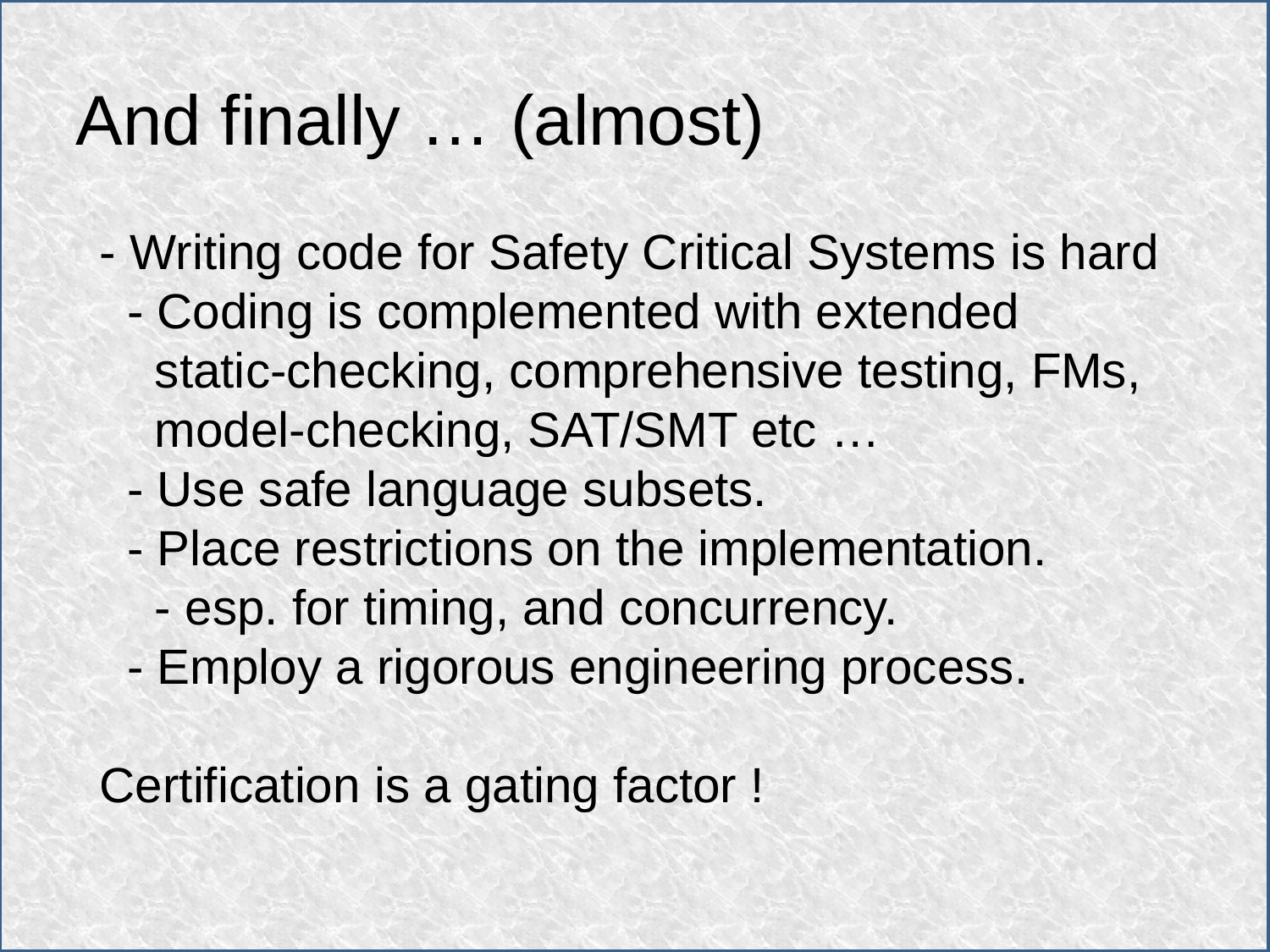

And finally … (almost)
- Writing code for Safety Critical Systems is hard
  - Coding is complemented with extended
    static-checking, comprehensive testing, FMs,
    model-checking, SAT/SMT etc …
  - Use safe language subsets.
  - Place restrictions on the implementation.
    - esp. for timing, and concurrency.
  - Employ a rigorous engineering process.

Certification is a gating factor !